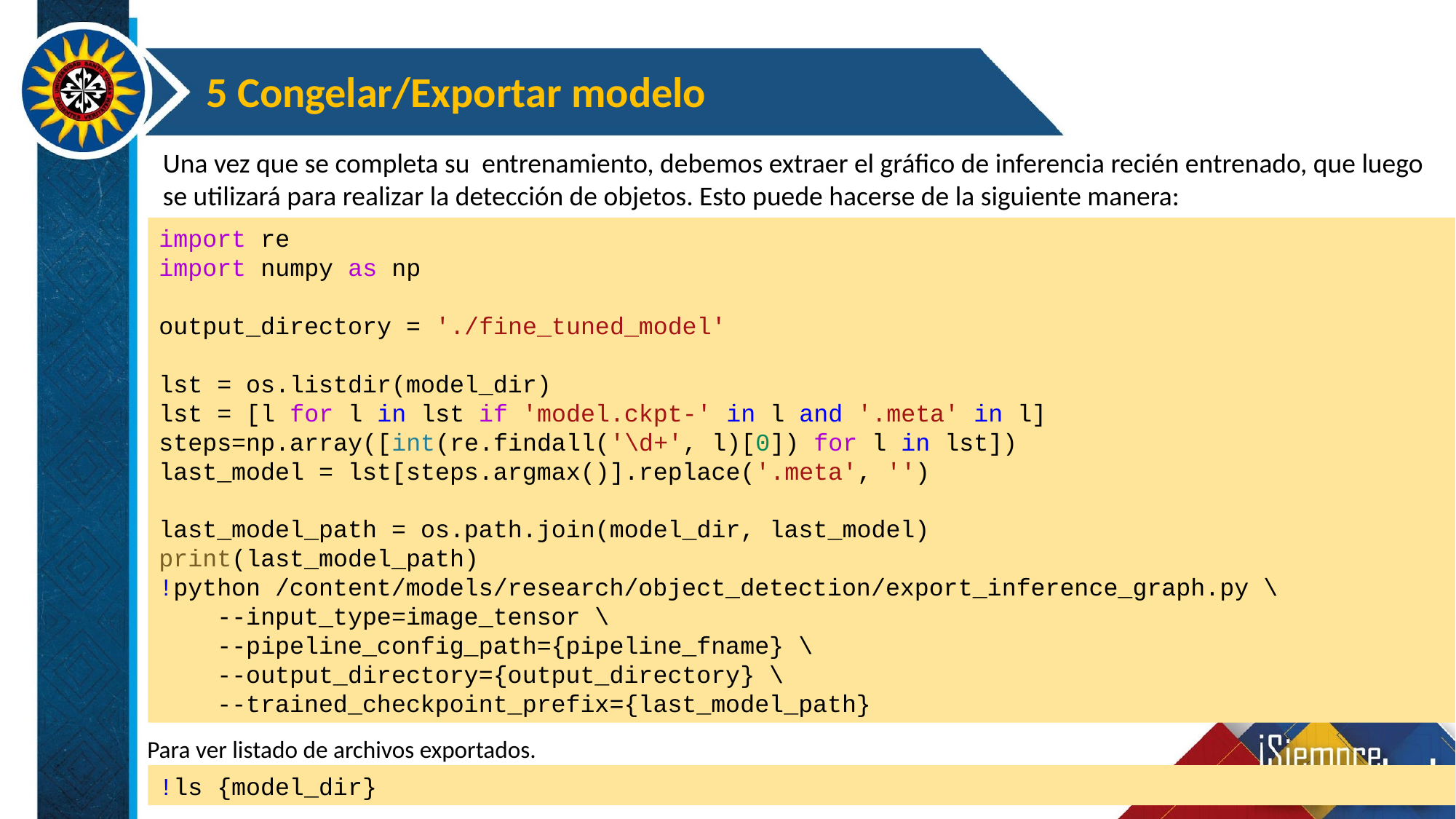

5 Congelar/Exportar modelo
Una vez que se completa su  entrenamiento, debemos extraer el gráfico de inferencia recién entrenado, que luego se utilizará para realizar la detección de objetos. Esto puede hacerse de la siguiente manera:
import re
import numpy as np
output_directory = './fine_tuned_model'
lst = os.listdir(model_dir)
lst = [l for l in lst if 'model.ckpt-' in l and '.meta' in l]
steps=np.array([int(re.findall('\d+', l)[0]) for l in lst])
last_model = lst[steps.argmax()].replace('.meta', '')
last_model_path = os.path.join(model_dir, last_model)
print(last_model_path)
!python /content/models/research/object_detection/export_inference_graph.py \
    --input_type=image_tensor \
    --pipeline_config_path={pipeline_fname} \
    --output_directory={output_directory} \
    --trained_checkpoint_prefix={last_model_path}
Para ver listado de archivos exportados.
!ls {model_dir}